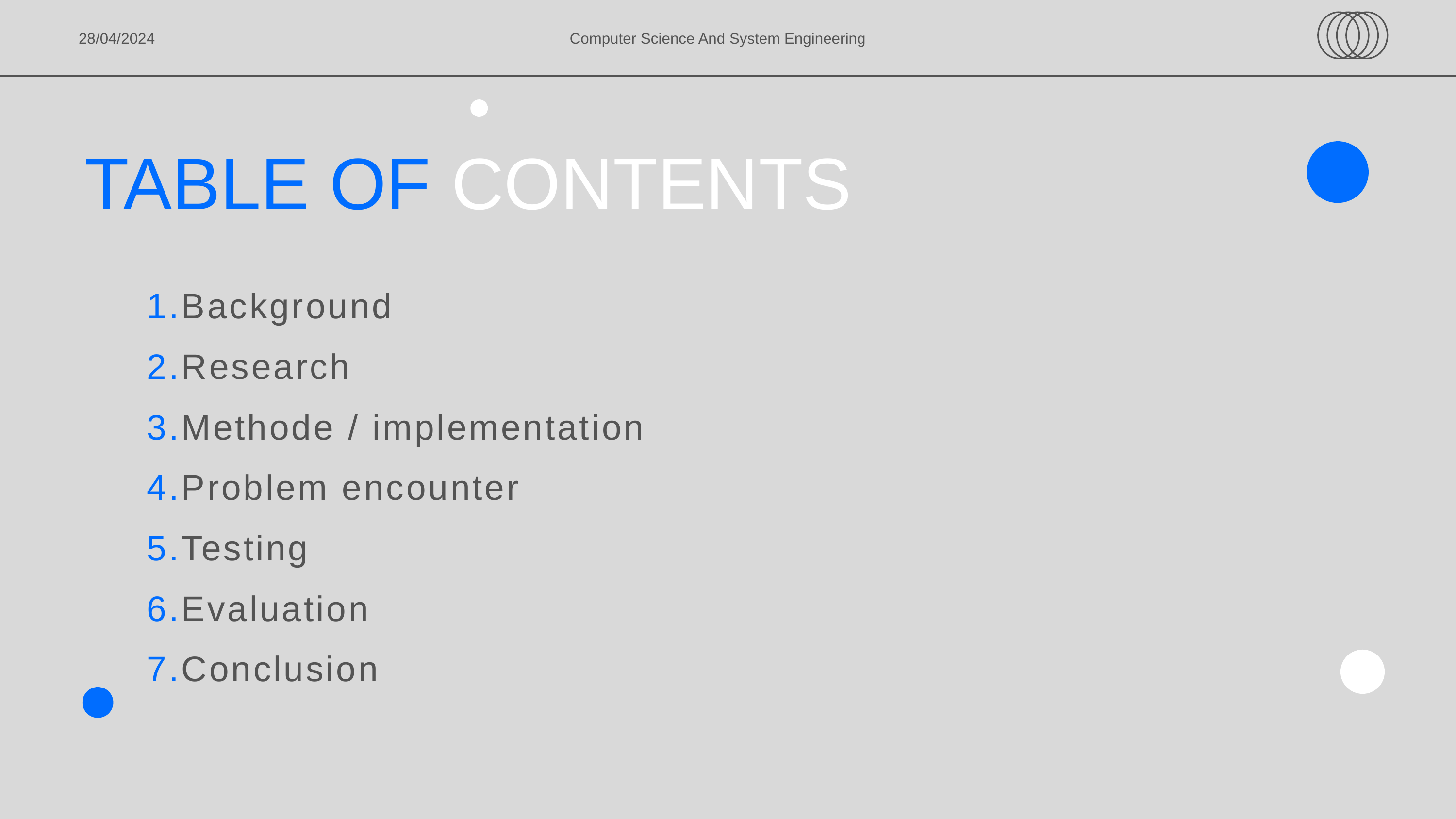

28/04/2024                                                                                                  Computer Science And System Engineering

TABLE OF CONTENTS

1.Background
2.Research
3.Methode / implementation
4.Problem encounter
5.Testing
6.Evaluation
7.Conclusion